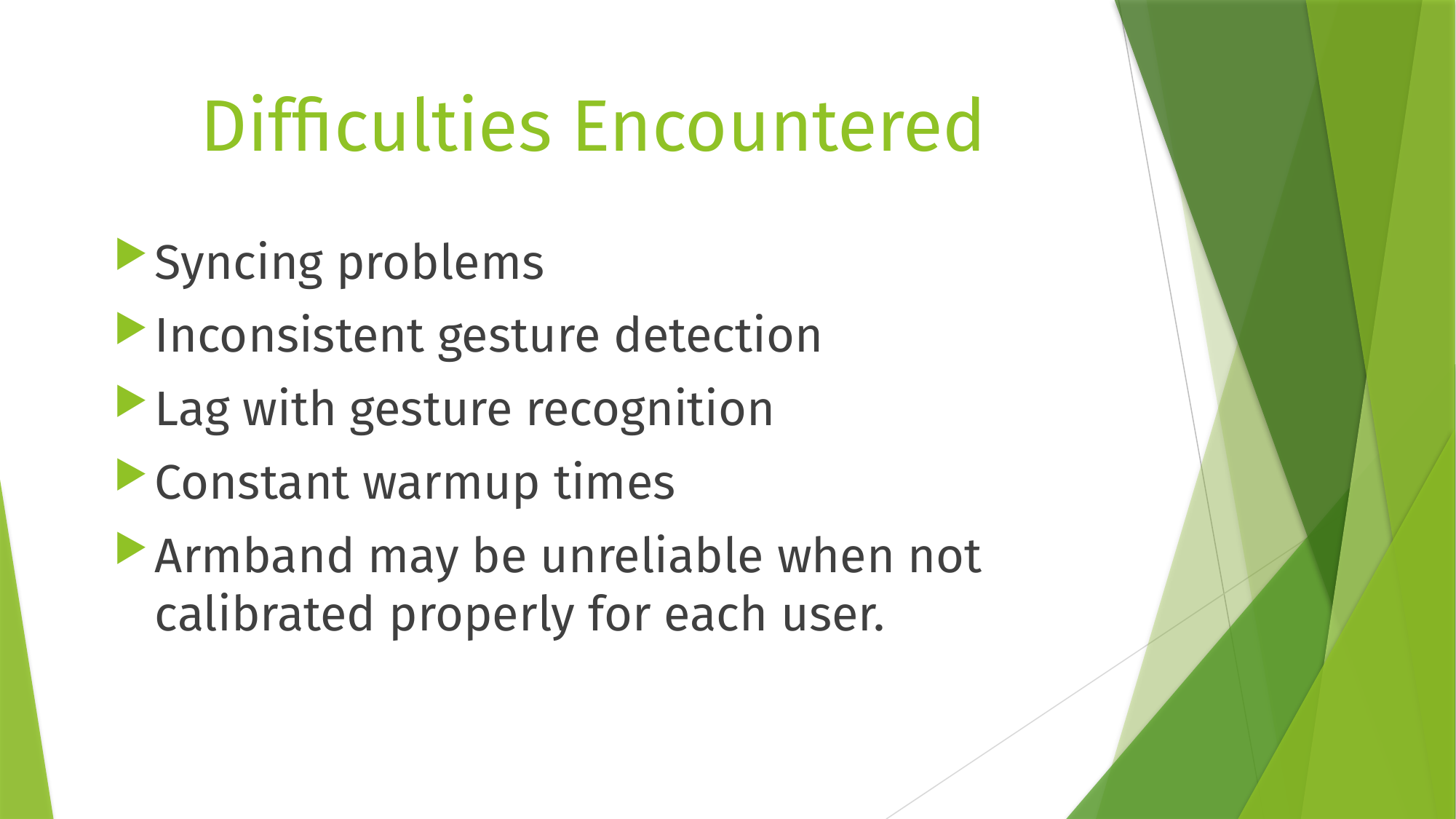

# Difficulties Encountered
Syncing problems
Inconsistent gesture detection
Lag with gesture recognition
Constant warmup times
Armband may be unreliable when not calibrated properly for each user.